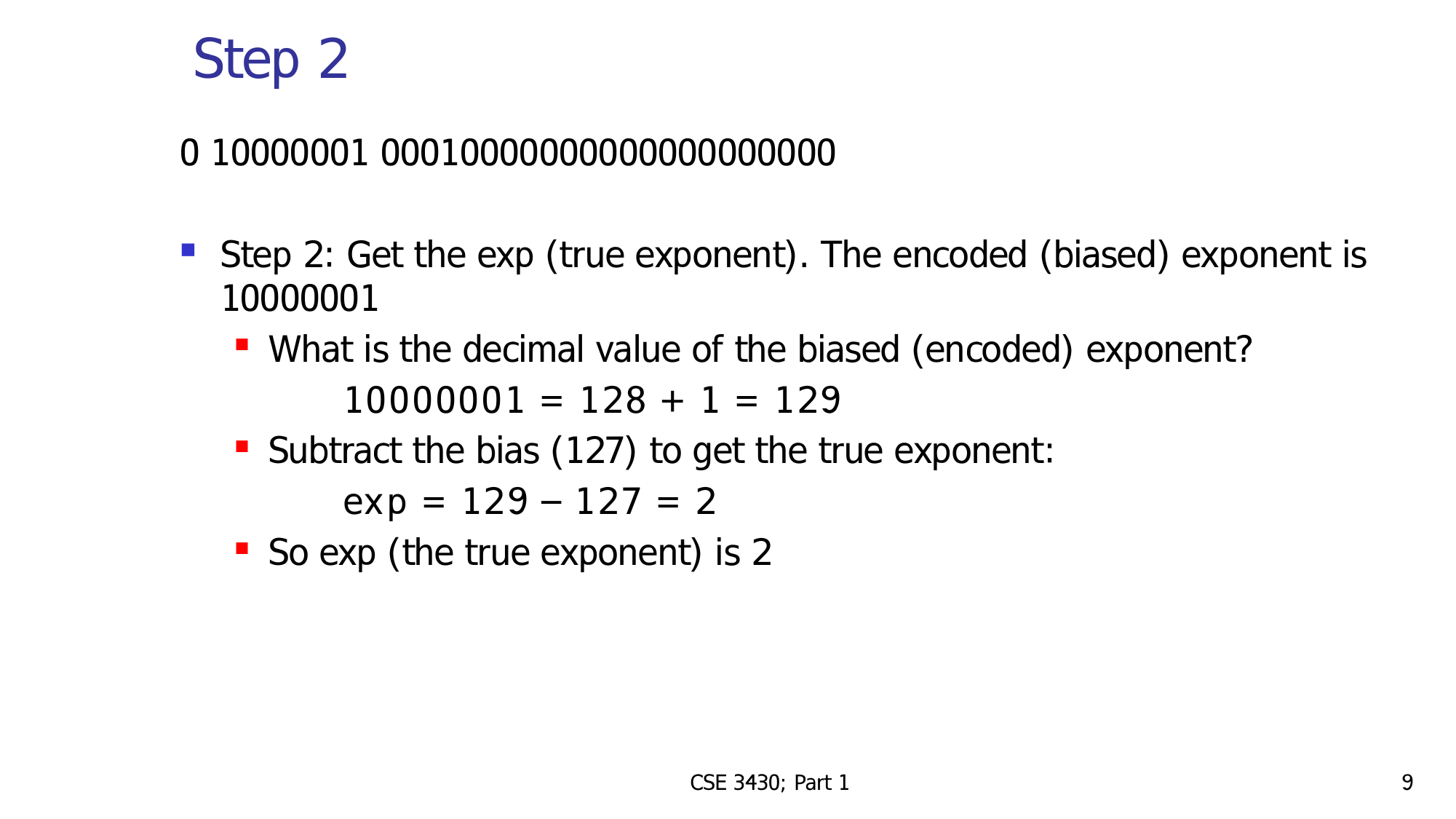

# Step 2
0 10000001 00010000000000000000000

Step 2: Get the exp (true exponent). The encoded (biased) exponent is  10000001
What is the decimal value of the biased (encoded) exponent?
	10000001 = 128 + 1 = 129
Subtract the bias (127) to get the true exponent:
	exp = 129 – 127 = 2
So exp (the true exponent) is 2

CSE 3430; Part 1
9